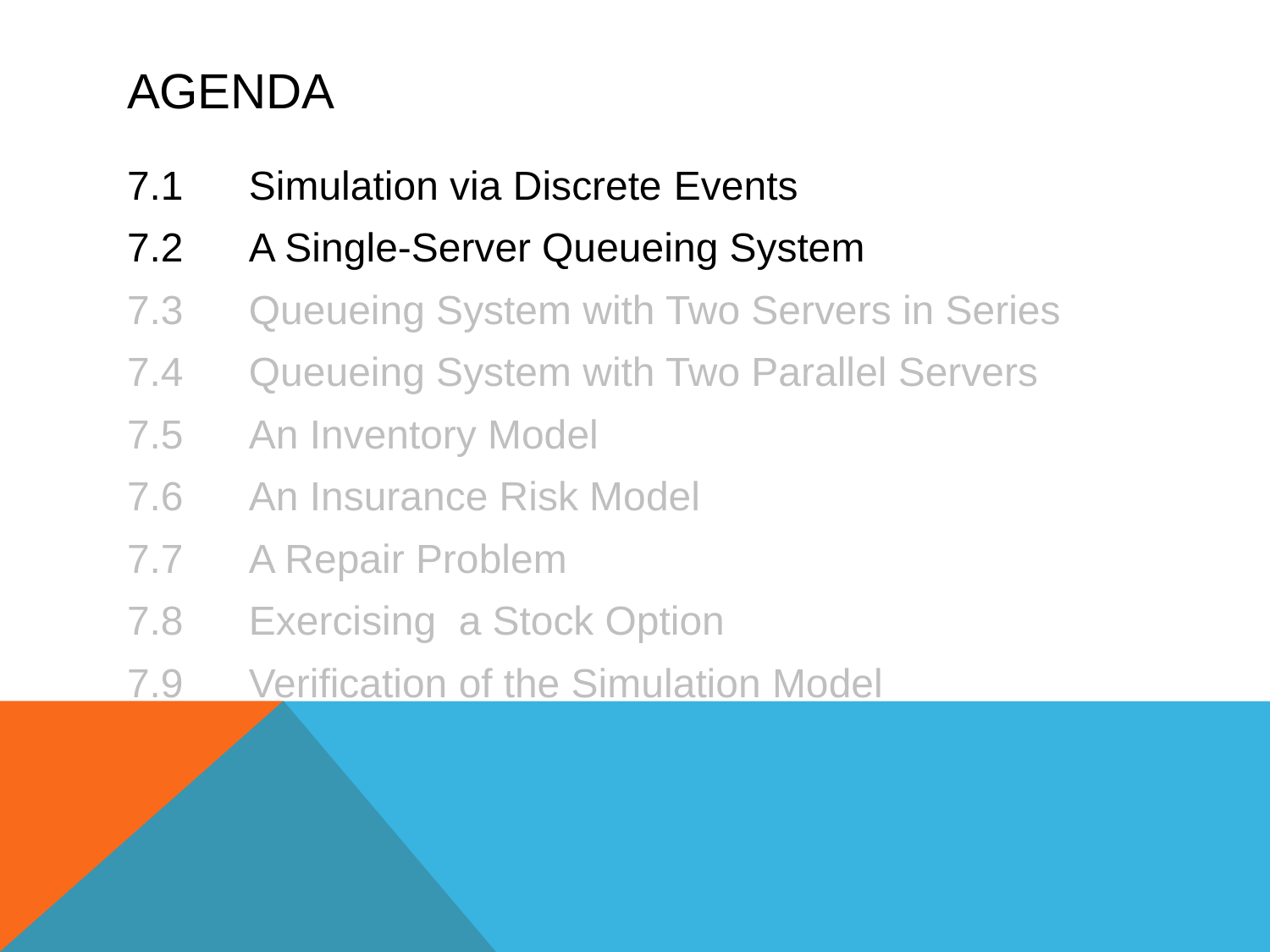

# Agenda
7.1	Simulation via Discrete Events
7.2	A Single-Server Queueing System
7.3	Queueing System with Two Servers in Series
7.4	Queueing System with Two Parallel Servers
7.5	An Inventory Model
7.6	An Insurance Risk Model
7.7	A Repair Problem
7.8	Exercising  a Stock Option
7.9	Verification of the Simulation Model